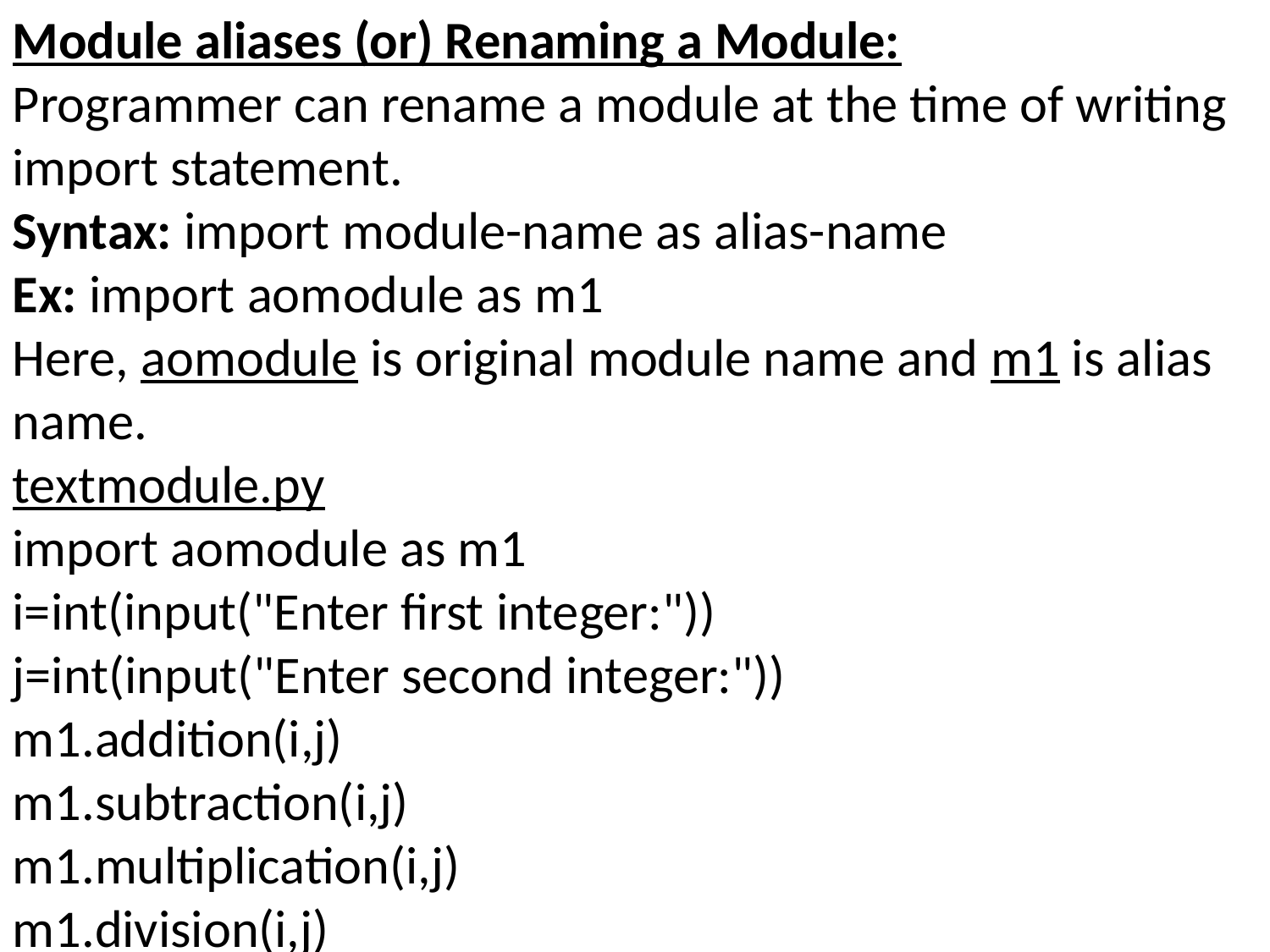

Module aliases (or) Renaming a Module:
Programmer can rename a module at the time of writing import statement.
Syntax: import module-name as alias-name
Ex: import aomodule as m1
Here, aomodule is original module name and m1 is alias name.
textmodule.py
import aomodule as m1
i=int(input("Enter first integer:"))
j=int(input("Enter second integer:"))
m1.addition(i,j)
m1.subtraction(i,j)
m1.multiplication(i,j)
m1.division(i,j)